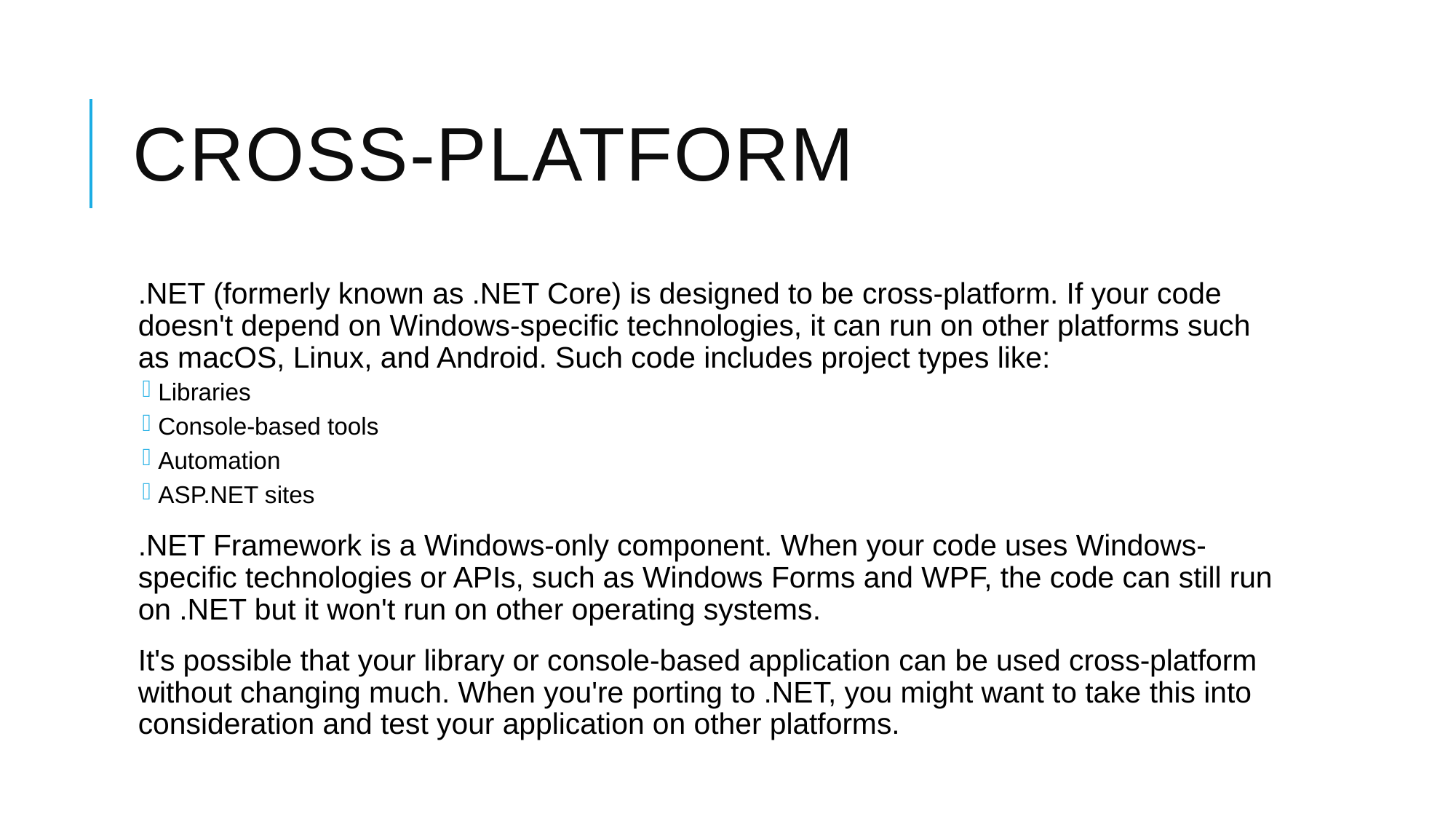

# Cross-platform
.NET (formerly known as .NET Core) is designed to be cross-platform. If your code doesn't depend on Windows-specific technologies, it can run on other platforms such as macOS, Linux, and Android. Such code includes project types like:
Libraries
Console-based tools
Automation
ASP.NET sites
.NET Framework is a Windows-only component. When your code uses Windows-specific technologies or APIs, such as Windows Forms and WPF, the code can still run on .NET but it won't run on other operating systems.
It's possible that your library or console-based application can be used cross-platform without changing much. When you're porting to .NET, you might want to take this into consideration and test your application on other platforms.